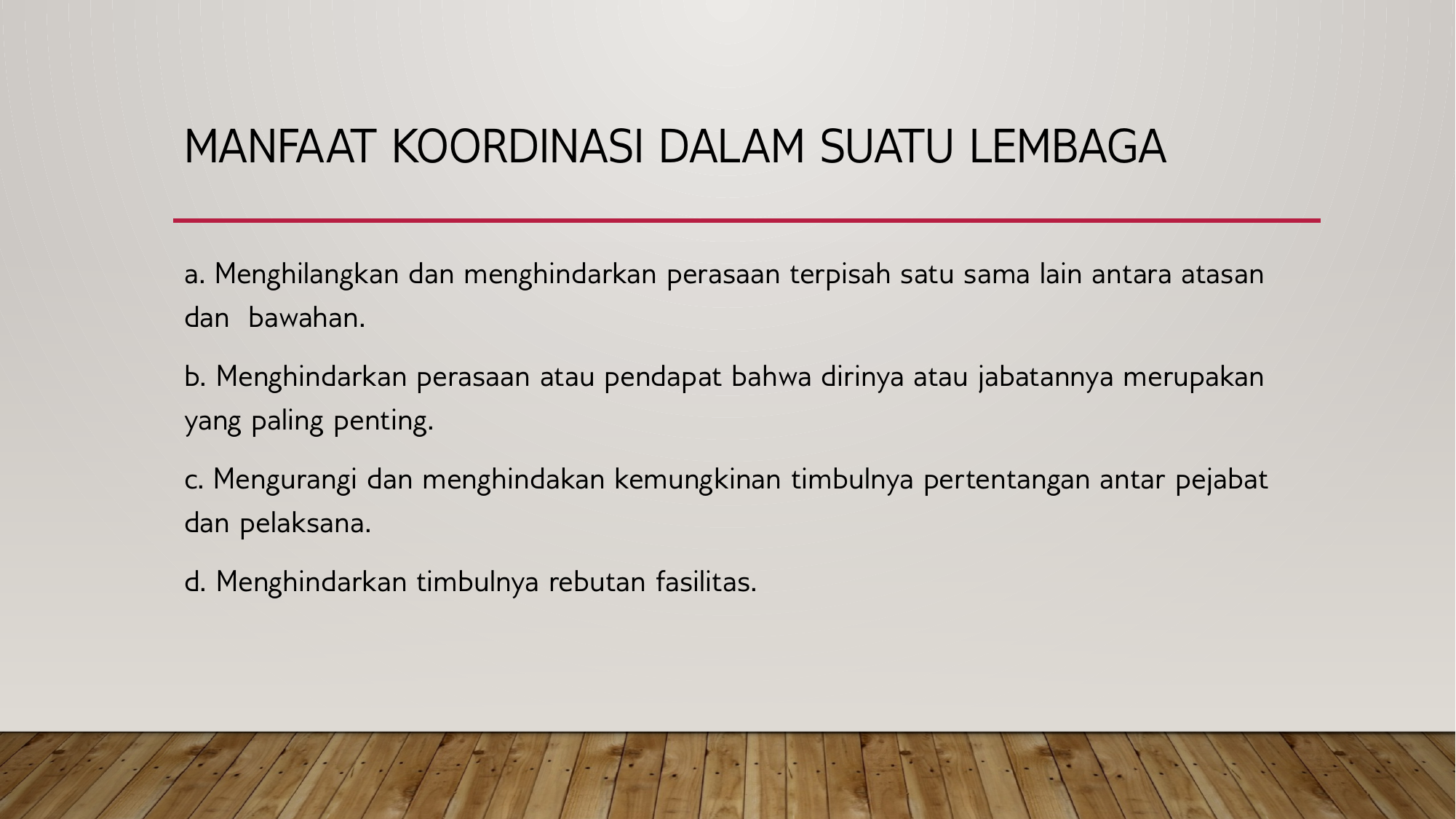

# Manfaat koordinasi dalam suatu lembaga
a. Menghilangkan dan menghindarkan perasaan terpisah satu sama lain antara atasan  dan  bawahan.
b. Menghindarkan perasaan atau pendapat bahwa dirinya atau jabatannya merupakan yang paling penting.
c. Mengurangi dan menghindakan kemungkinan timbulnya pertentangan antar pejabat dan pelaksana.
d. Menghindarkan timbulnya rebutan fasilitas.